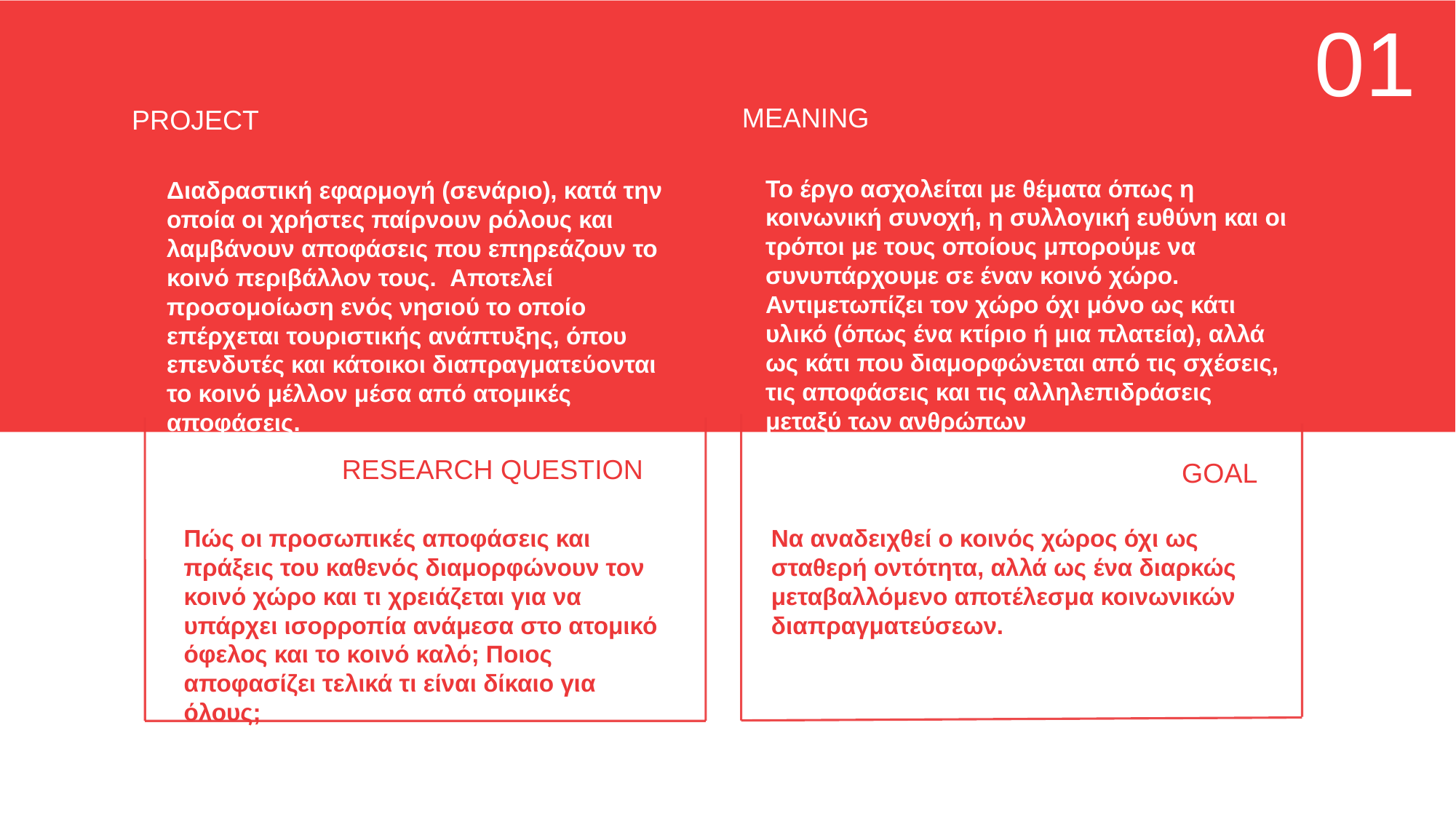

01

MEANING
PROJECT
Το έργο ασχολείται με θέματα όπως η κοινωνική συνοχή, η συλλογική ευθύνη και οι τρόποι με τους οποίους μπορούμε να συνυπάρχουμε σε έναν κοινό χώρο. Αντιμετωπίζει τον χώρο όχι μόνο ως κάτι υλικό (όπως ένα κτίριο ή μια πλατεία), αλλά ως κάτι που διαμορφώνεται από τις σχέσεις, τις αποφάσεις και τις αλληλεπιδράσεις μεταξύ των ανθρώπων

Διαδραστική εφαρμογή (σενάριο), κατά την οποία οι χρήστες παίρνουν ρόλους και λαμβάνουν αποφάσεις που επηρεάζουν το κοινό περιβάλλον τους.  Αποτελεί προσομοίωση ενός νησιού το οποίο επέρχεται τουριστικής ανάπτυξης, όπου επενδυτές και κάτοικοι διαπραγματεύονται το κοινό μέλλον μέσα από ατομικές αποφάσεις.
RESEARCH QUESTION
GOAL
Πώς οι προσωπικές αποφάσεις και πράξεις του καθενός διαμορφώνουν τον κοινό χώρο και τι χρειάζεται για να υπάρχει ισορροπία ανάμεσα στο ατομικό όφελος και το κοινό καλό; Ποιος αποφασίζει τελικά τι είναι δίκαιο για όλους;

Να αναδειχθεί ο κοινός χώρος όχι ως σταθερή οντότητα, αλλά ως ένα διαρκώς μεταβαλλόμενο αποτέλεσμα κοινωνικών διαπραγματεύσεων.